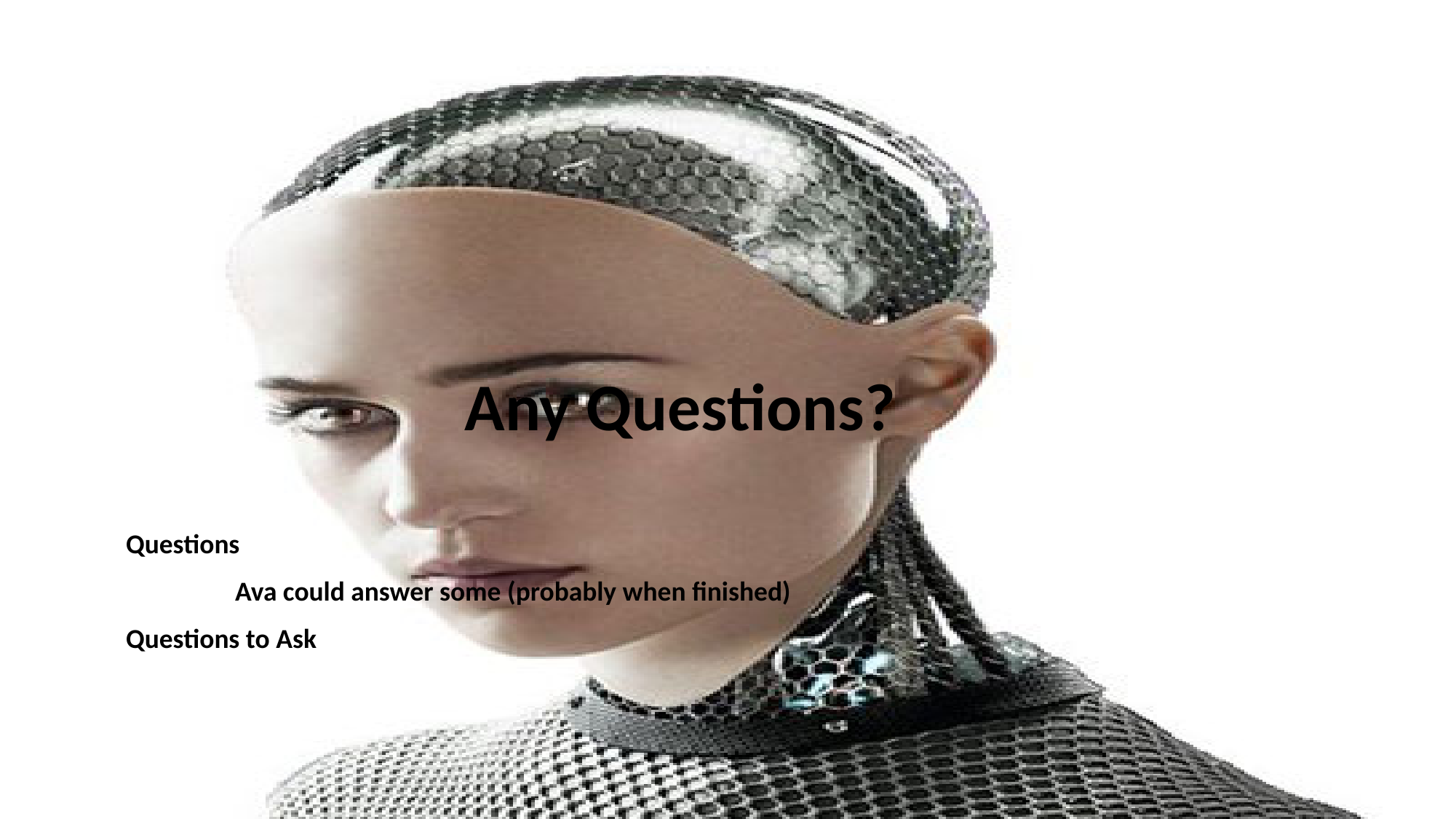

Any Questions?
Questions
	Ava could answer some (probably when finished)
Questions to Ask